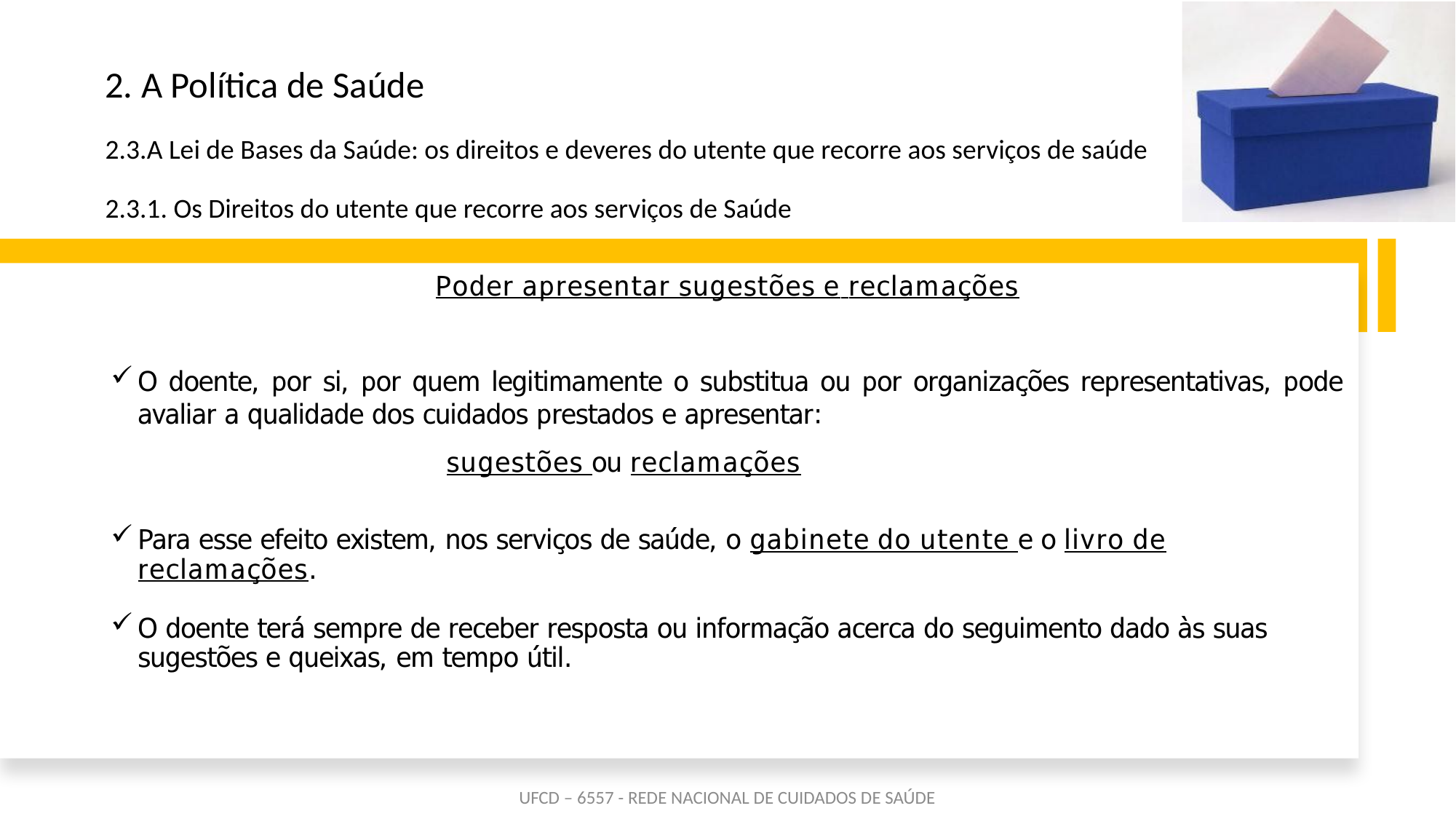

# 2. A Política de Saúde 2.3.A Lei de Bases da Saúde: os direitos e deveres do utente que recorre aos serviços de saúde 2.3.1. Os Direitos do utente que recorre aos serviços de Saúde

Poder apresentar sugestões e reclamações

O doente, por si, por quem legitimamente o substitua ou por organizações representativas, pode avaliar a qualidade dos cuidados prestados e apresentar:
			 sugestões ou reclamações

Para esse efeito existem, nos serviços de saúde, o gabinete do utente e o livro de reclamações.

O doente terá sempre de receber resposta ou informação acerca do seguimento dado às suas sugestões e queixas, em tempo útil.

UFCD – 6557 - REDE NACIONAL DE CUIDADOS DE SAÚDE